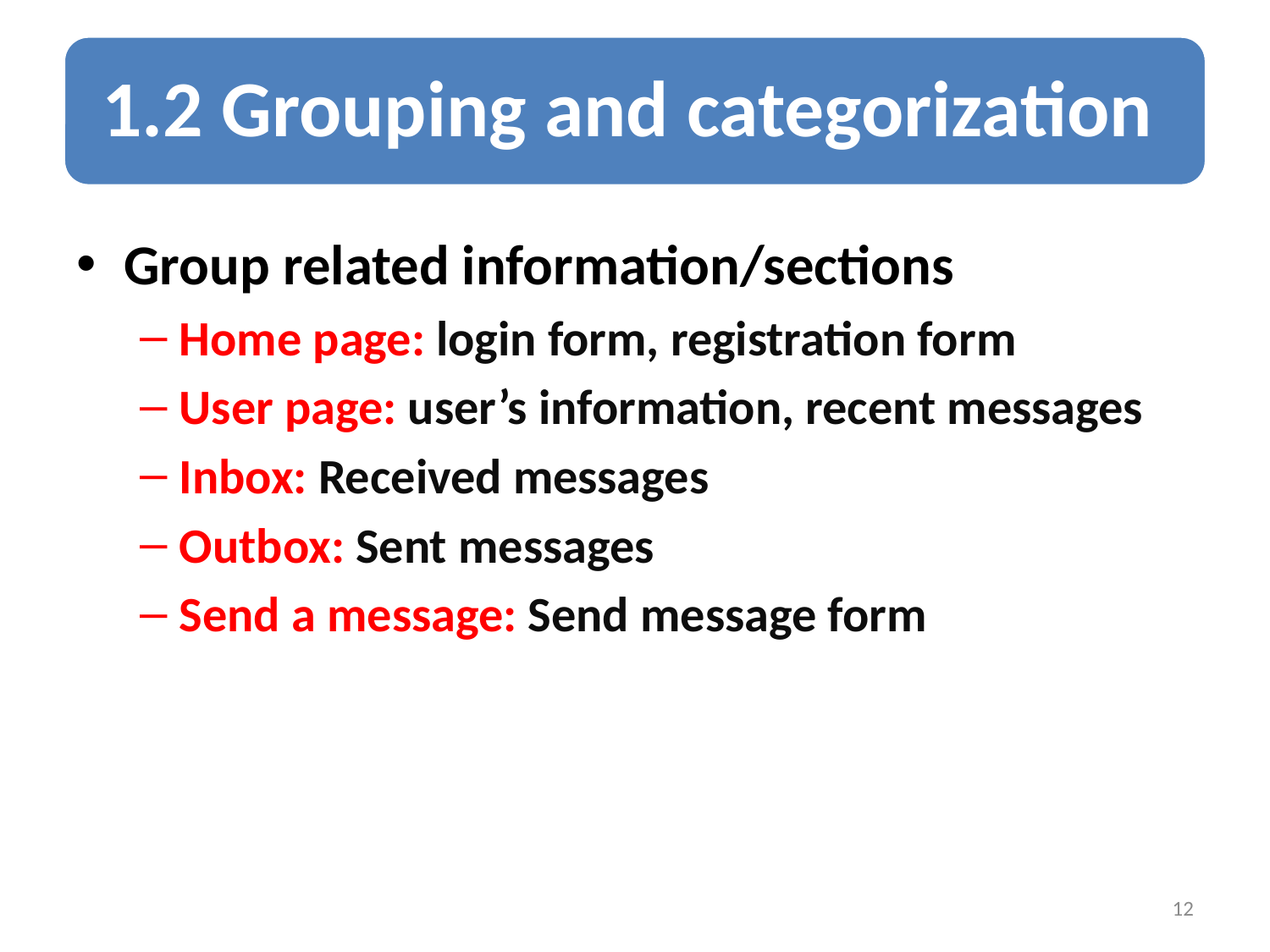

1.2 Grouping and categorization
Group related information/sections
Home page: login form, registration form
User page: user’s information, recent messages
Inbox: Received messages
Outbox: Sent messages
Send a message: Send message form

12